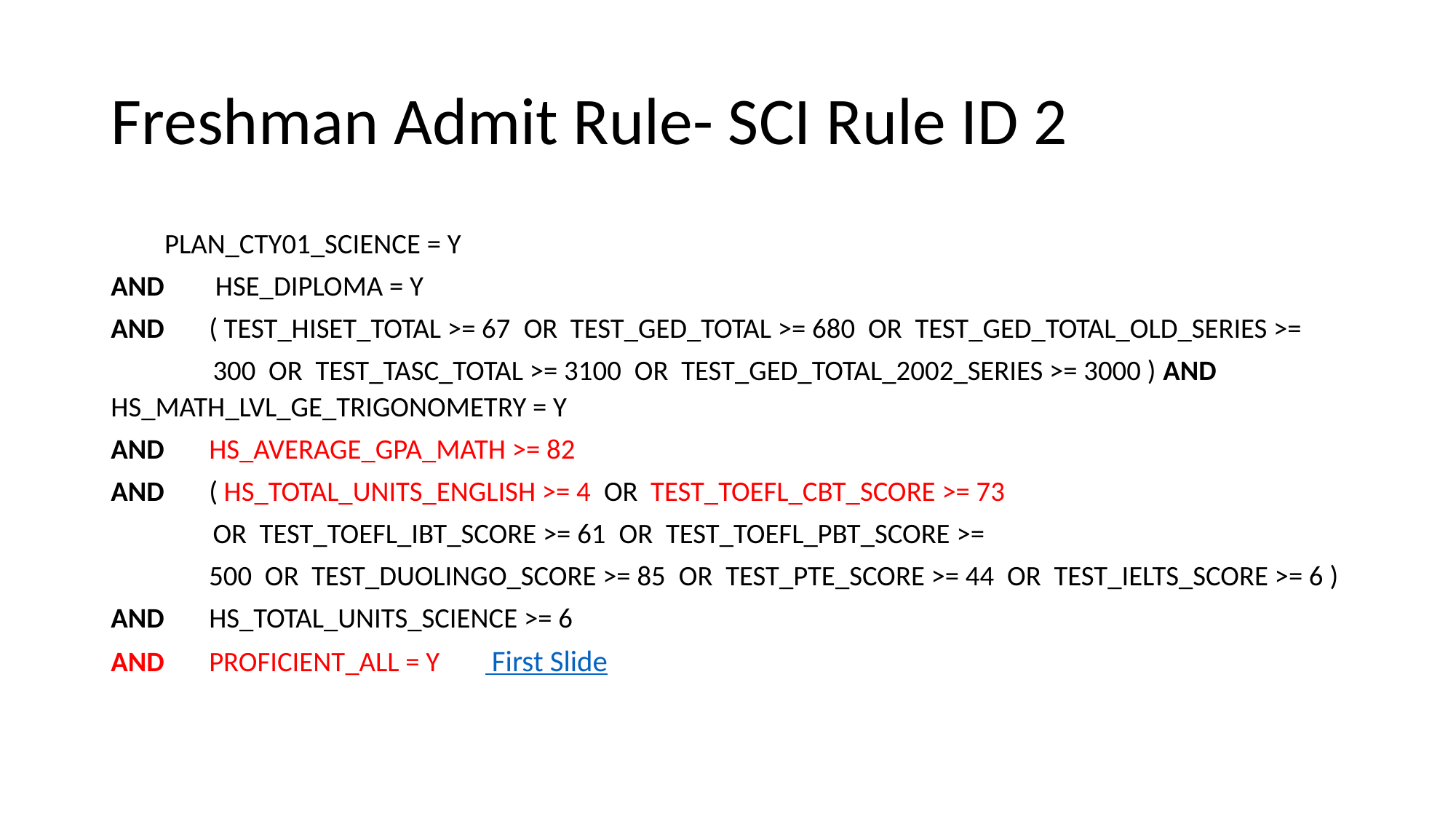

# Freshman Admit Rule- SCI Rule ID 2
	PLAN_CTY01_SCIENCE = Y
AND        HSE_DIPLOMA = Y
AND       ( TEST_HISET_TOTAL >= 67  OR  TEST_GED_TOTAL >= 680  OR  TEST_GED_TOTAL_OLD_SERIES >=
                300  OR  TEST_TASC_TOTAL >= 3100  OR  TEST_GED_TOTAL_2002_SERIES >= 3000 ) AND       HS_MATH_LVL_GE_TRIGONOMETRY = Y
AND       HS_AVERAGE_GPA_MATH >= 82
AND       ( HS_TOTAL_UNITS_ENGLISH >= 4  OR  TEST_TOEFL_CBT_SCORE >= 73
                OR  TEST_TOEFL_IBT_SCORE >= 61  OR  TEST_TOEFL_PBT_SCORE >=
           500  OR  TEST_DUOLINGO_SCORE >= 85  OR  TEST_PTE_SCORE >= 44  OR  TEST_IELTS_SCORE >= 6 )
AND       HS_TOTAL_UNITS_SCIENCE >= 6
AND       PROFICIENT_ALL = Y							 First Slide